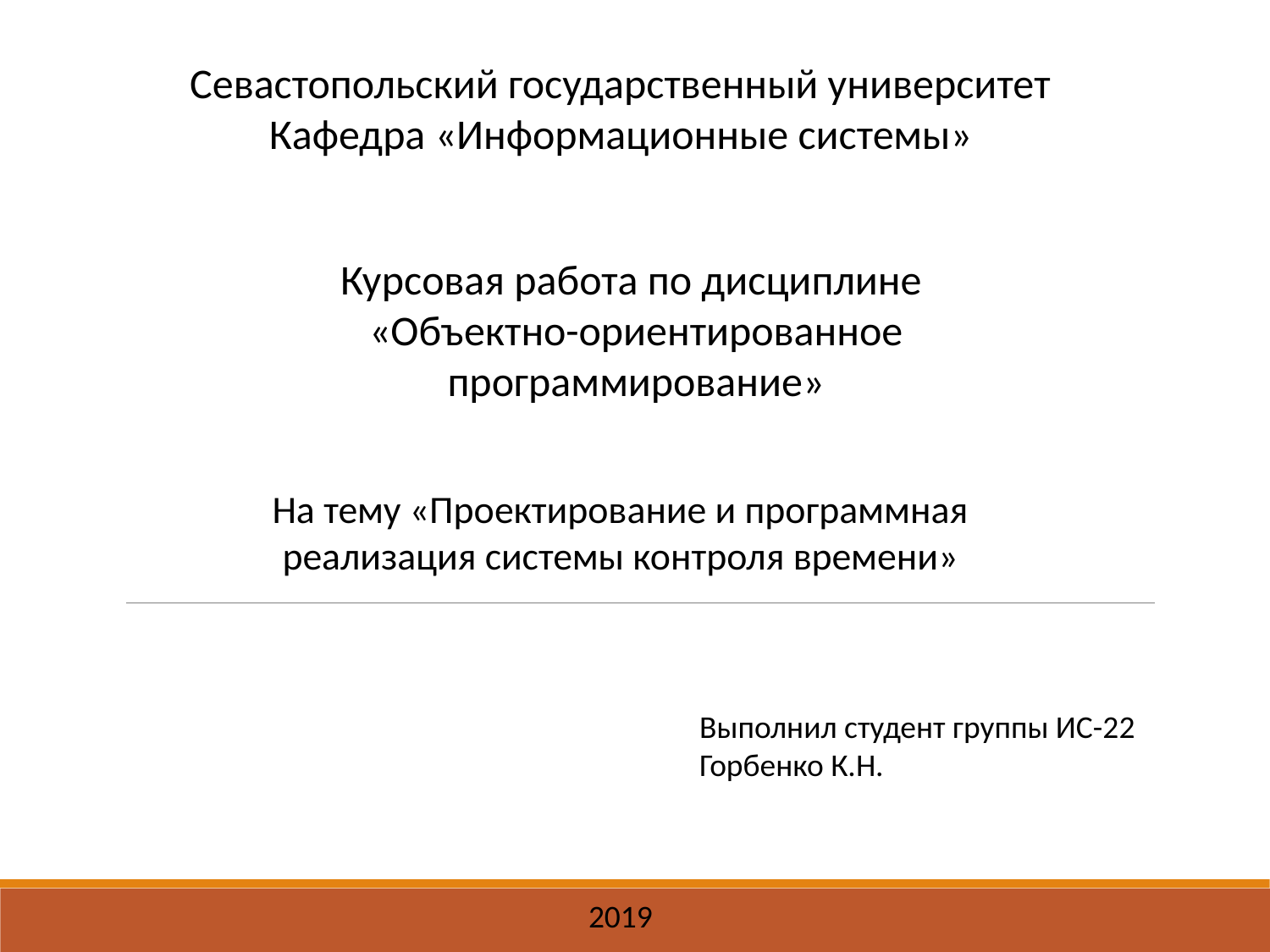

Севастопольский государственный университет
Кафедра «Информационные системы»
Курсовая работа по дисциплине
«Объектно-ориентированное программирование»

На тему «Проектирование и программная реализация системы контроля времени»
Выполнил студент группы ИС-22
Горбенко К.Н.
2019